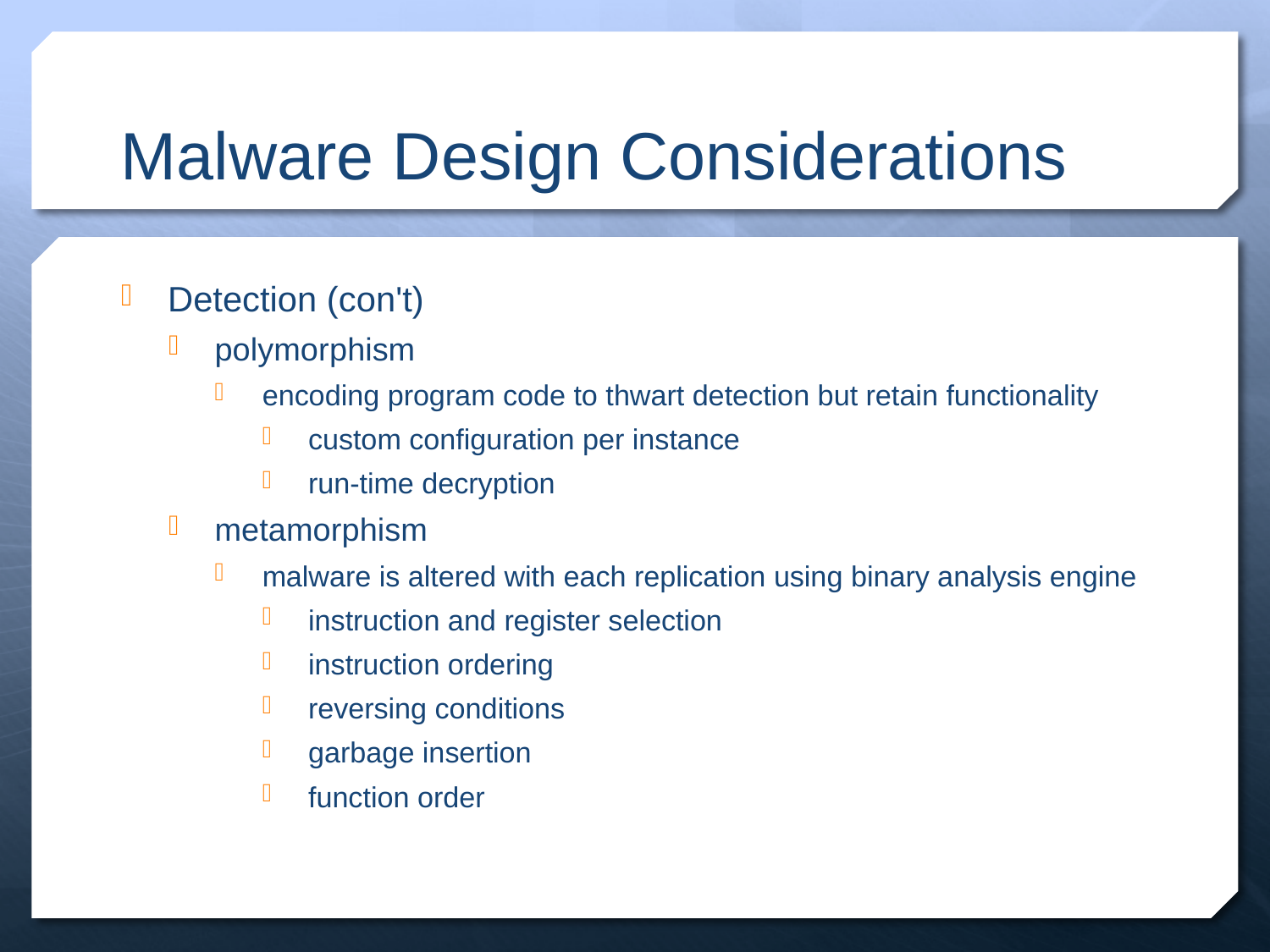

# Malware Design Considerations
Detection (con't)
polymorphism
encoding program code to thwart detection but retain functionality
custom configuration per instance
run-time decryption
metamorphism
malware is altered with each replication using binary analysis engine
instruction and register selection
instruction ordering
reversing conditions
garbage insertion
function order